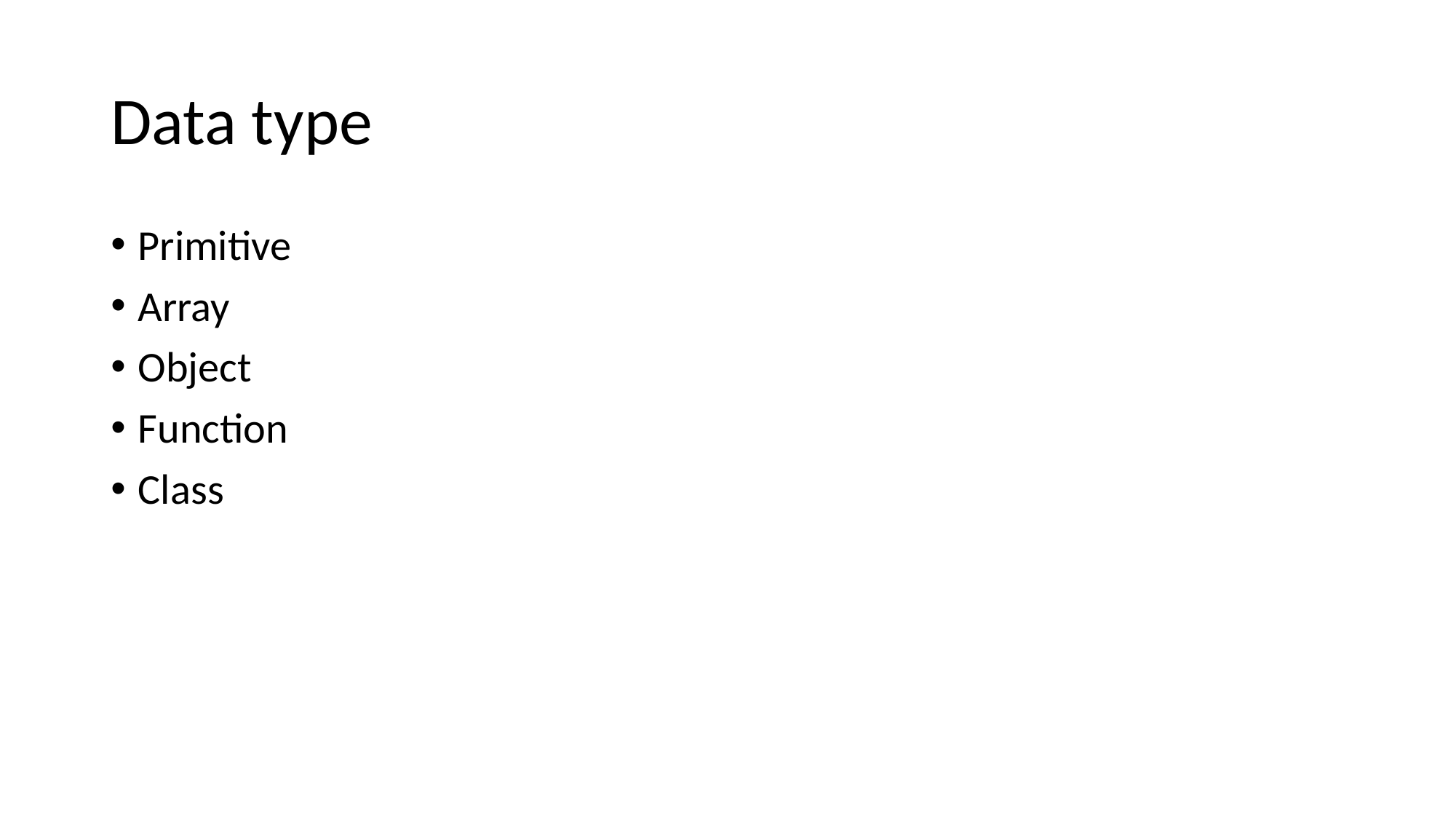

# Data type
Primitive
Array
Object
Function
Class